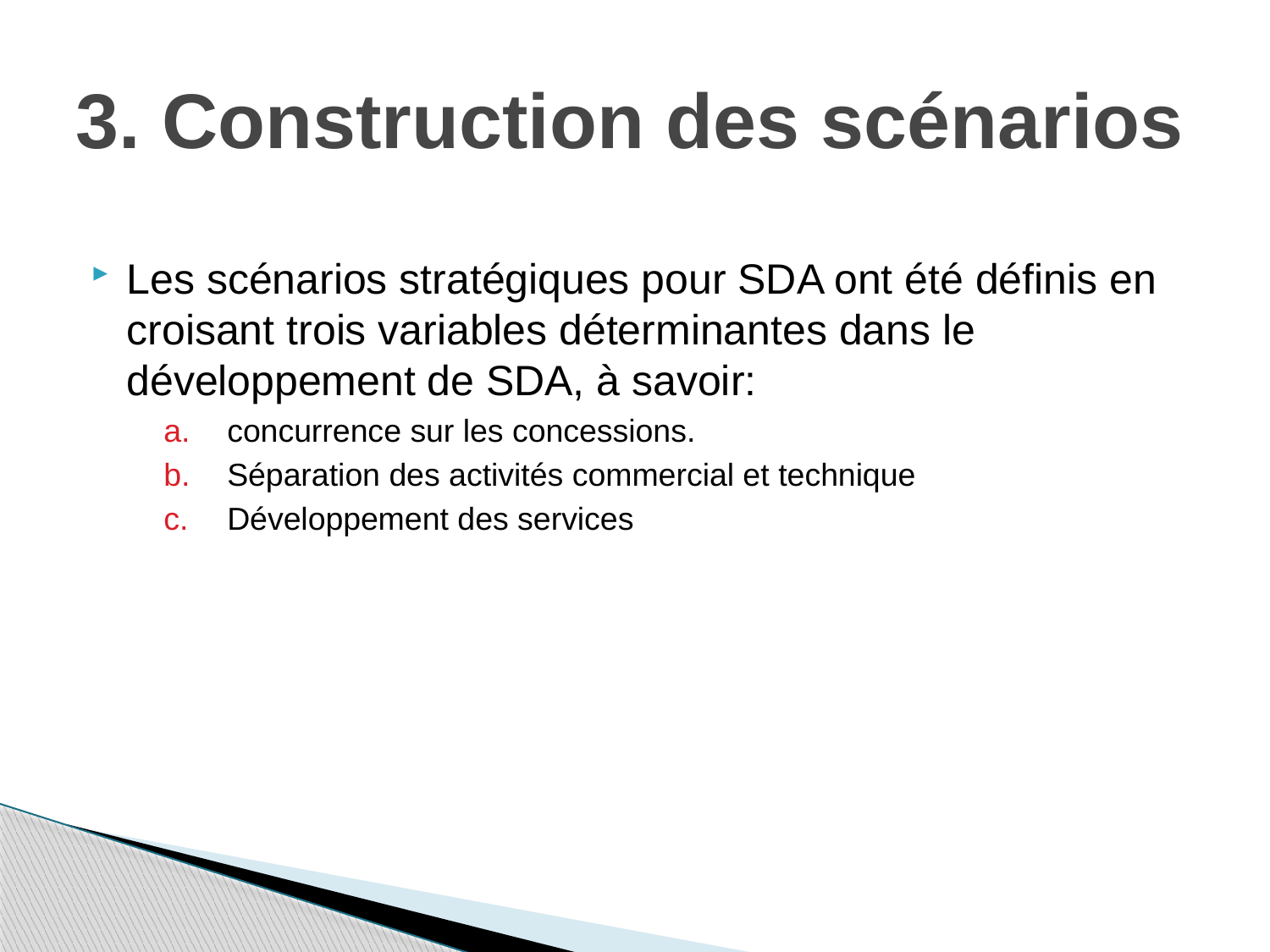

# 3. Construction des scénarios
Les scénarios stratégiques pour SDA ont été définis en croisant trois variables déterminantes dans le développement de SDA, à savoir:
concurrence sur les concessions.
Séparation des activités commercial et technique
Développement des services